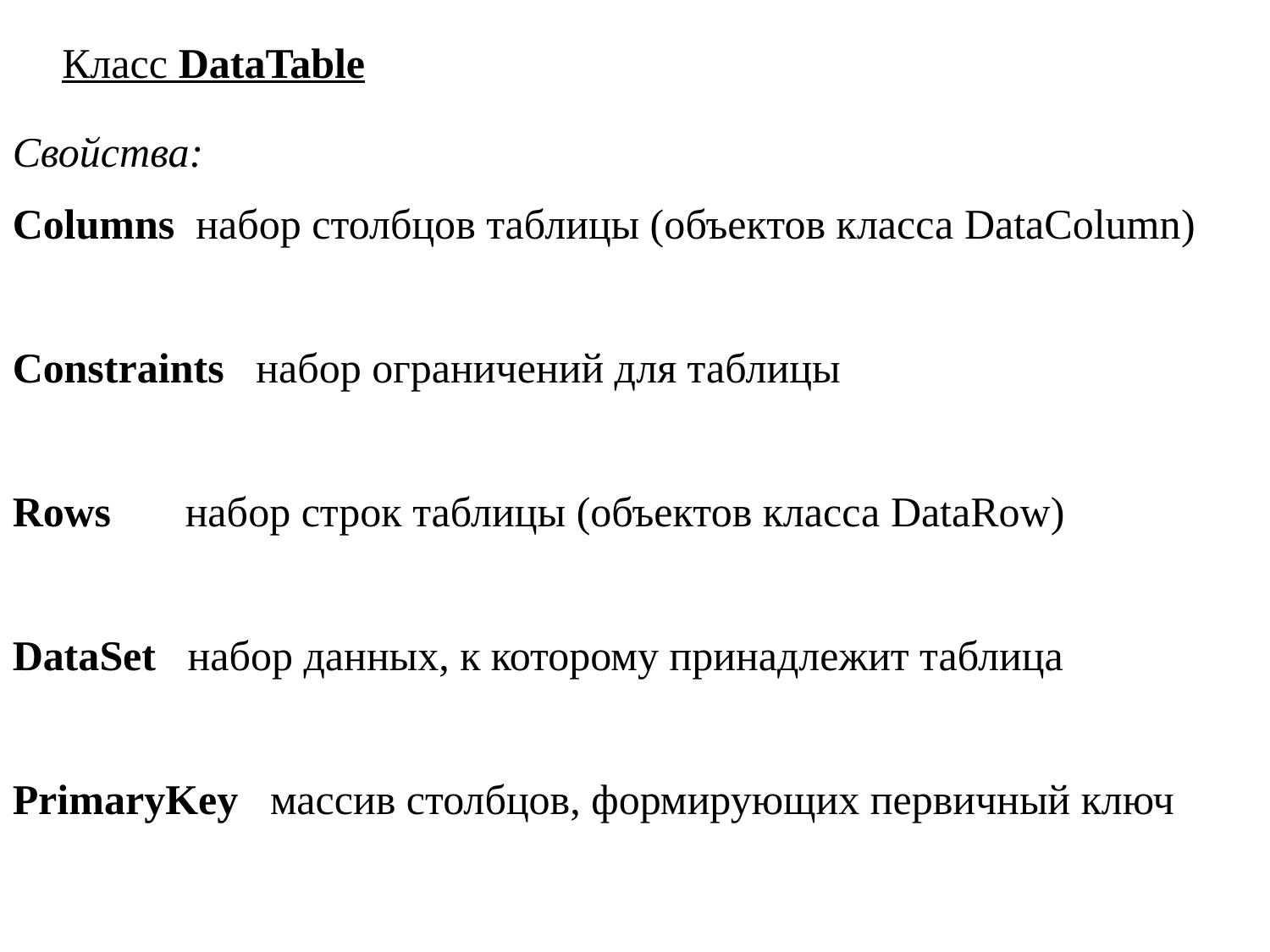

Класс DataTable
Свойства:
Columns  набор столбцов таблицы (объектов класса DataColumn)

Constraints   набор ограничений для таблицы

Rows       набор строк таблицы (объектов класса DataRow)

DataSet   набор данных, к которому принадлежит таблица

PrimaryKey   массив столбцов, формирующих первичный ключ